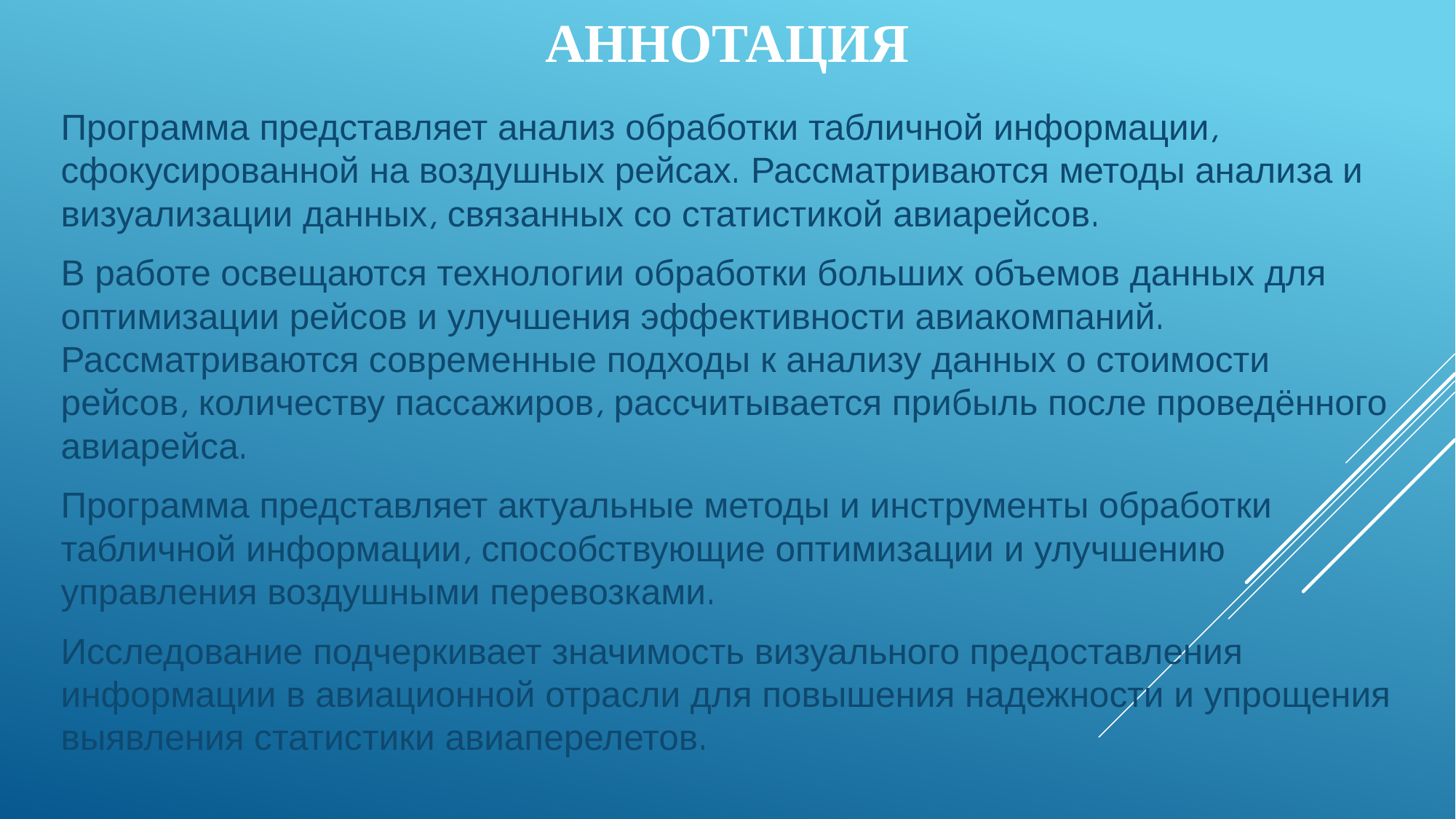

# Аннотация
Программа представляет анализ обработки табличной информации, сфокусированной на воздушных рейсах. Рассматриваются методы анализа и визуализации данных, связанных со статистикой авиарейсов.
В работе освещаются технологии обработки больших объемов данных для оптимизации рейсов и улучшения эффективности авиакомпаний. Рассматриваются современные подходы к анализу данных о стоимости рейсов, количеству пассажиров, рассчитывается прибыль после проведённого авиарейса.
Программа представляет актуальные методы и инструменты обработки табличной информации, способствующие оптимизации и улучшению управления воздушными перевозками.
Исследование подчеркивает значимость визуального предоставления информации в авиационной отрасли для повышения надежности и упрощения выявления статистики авиаперелетов.